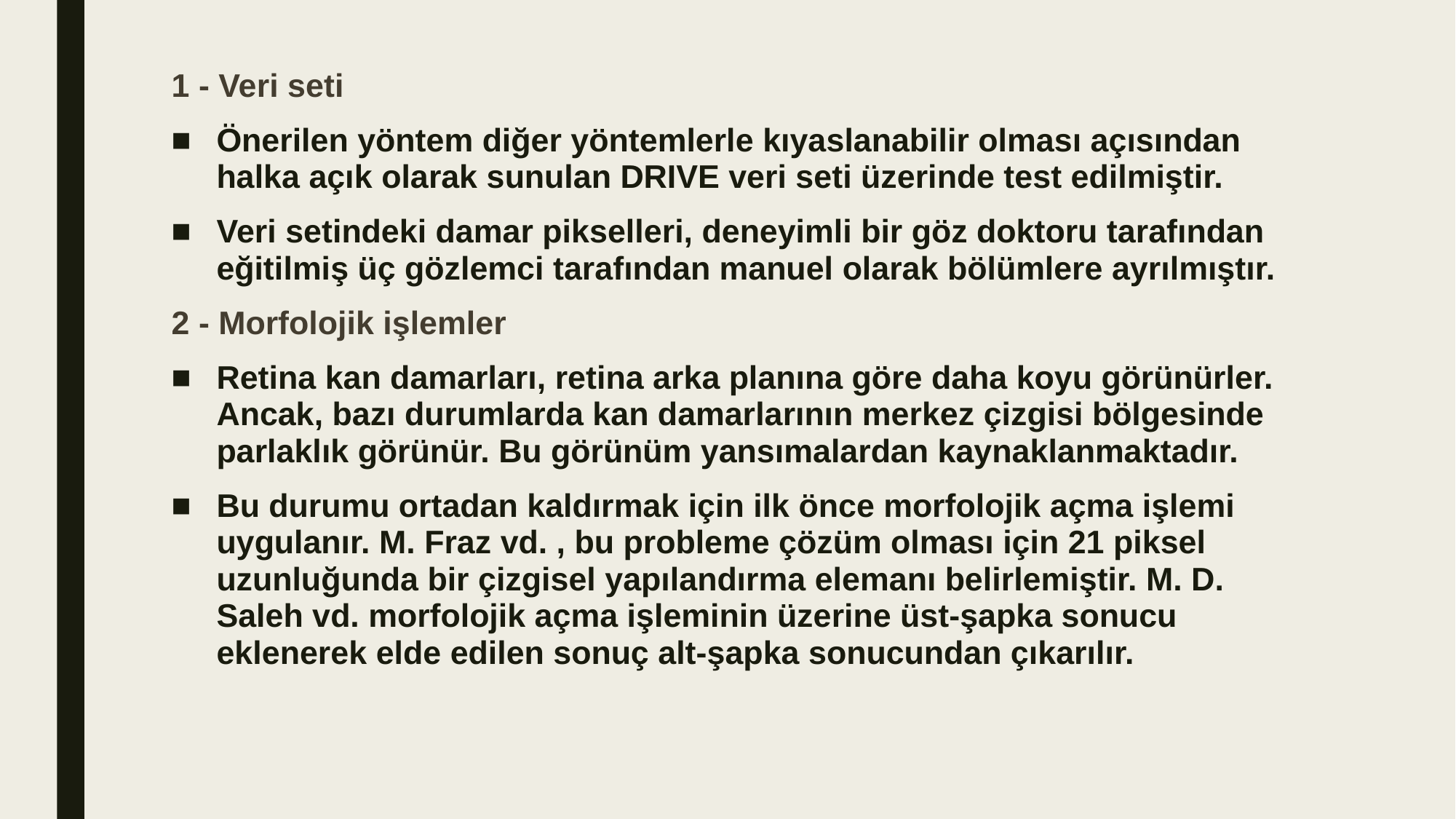

1 - Veri seti
Önerilen yöntem diğer yöntemlerle kıyaslanabilir olması açısından halka açık olarak sunulan DRIVE veri seti üzerinde test edilmiştir.
Veri setindeki damar pikselleri, deneyimli bir göz doktoru tarafından eğitilmiş üç gözlemci tarafından manuel olarak bölümlere ayrılmıştır.
2 - Morfolojik işlemler
Retina kan damarları, retina arka planına göre daha koyu görünürler. Ancak, bazı durumlarda kan damarlarının merkez çizgisi bölgesinde parlaklık görünür. Bu görünüm yansımalardan kaynaklanmaktadır.
Bu durumu ortadan kaldırmak için ilk önce morfolojik açma işlemi uygulanır. M. Fraz vd. , bu probleme çözüm olması için 21 piksel uzunluğunda bir çizgisel yapılandırma elemanı belirlemiştir. M. D. Saleh vd. morfolojik açma işleminin üzerine üst-şapka sonucu eklenerek elde edilen sonuç alt-şapka sonucundan çıkarılır.